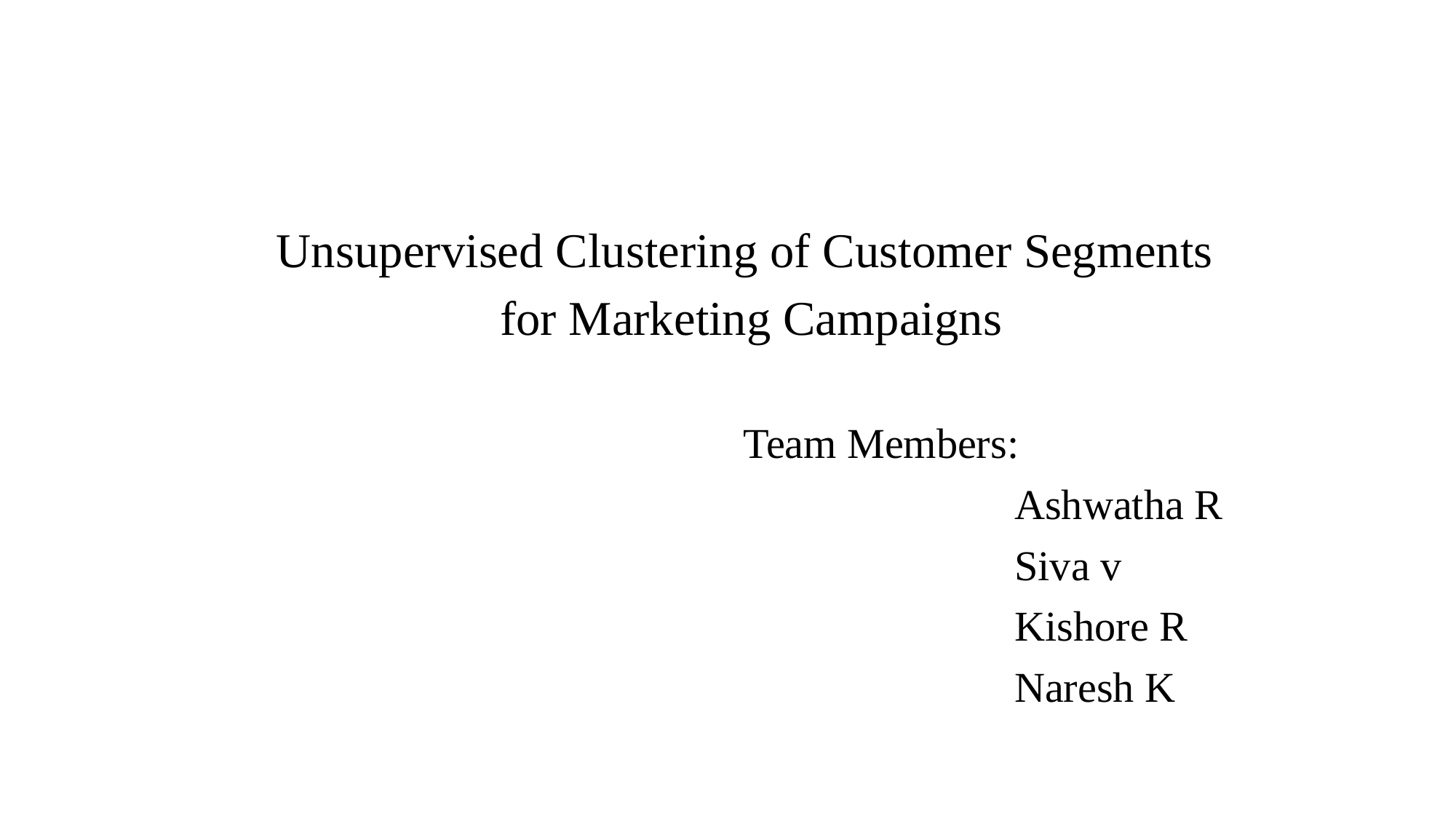

Unsupervised Clustering of Customer Segments
 for Marketing Campaigns

						Team Members:
								     Ashwatha R
								     Siva v
								     Kishore R
							         	     Naresh K